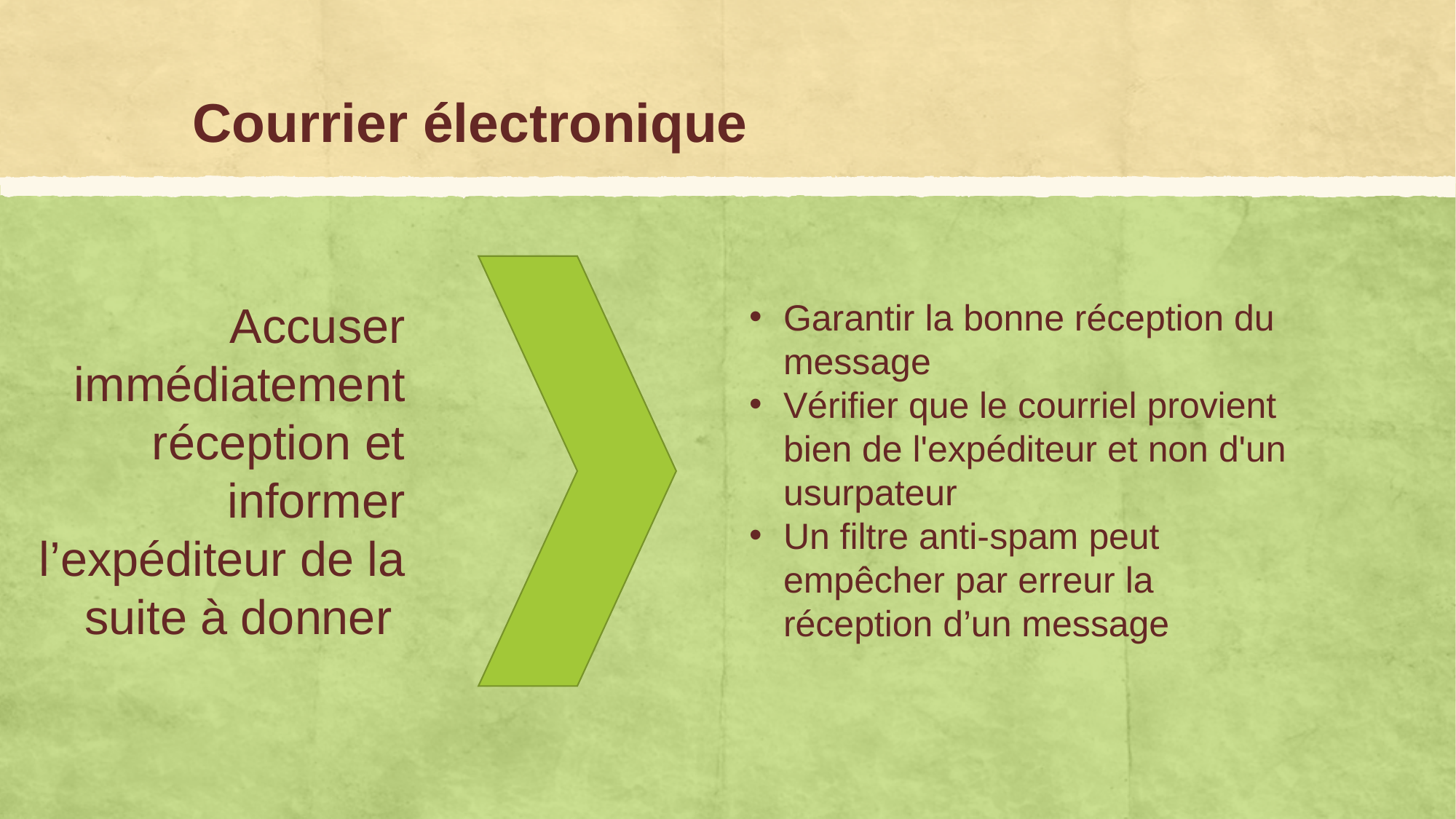

# Courrier électronique

Accuser immédiatement réception et informer l’expéditeur de la suite à donner
Garantir la bonne réception du message
Vérifier que le courriel provient bien de l'expéditeur et non d'un usurpateur
Un filtre anti-spam peut empêcher par erreur la réception d’un message